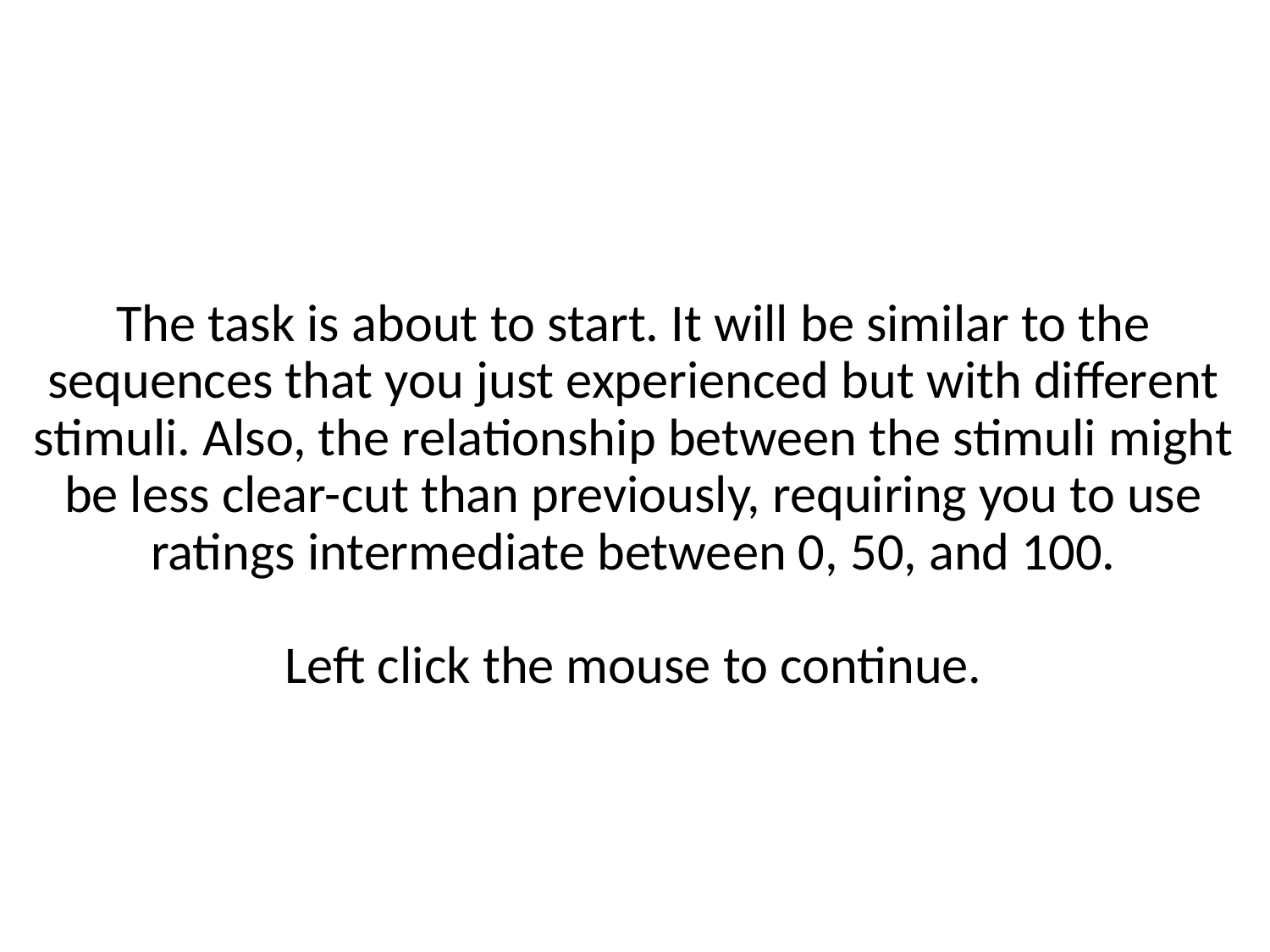

# The task is about to start. It will be similar to the sequences that you just experienced but with different stimuli. Also, the relationship between the stimuli might be less clear-cut than previously, requiring you to use ratings intermediate between 0, 50, and 100. Left click the mouse to continue.